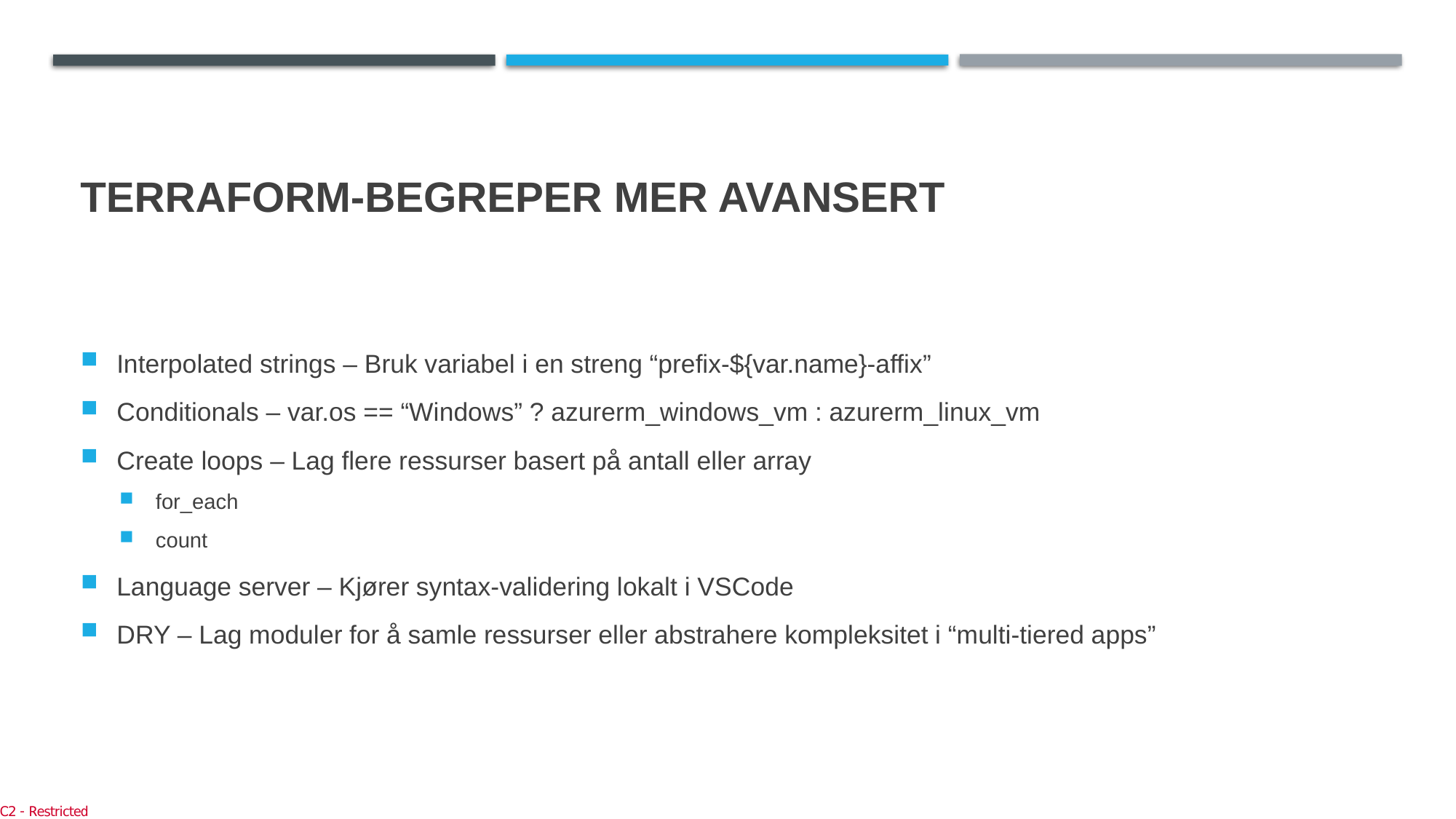

# Terraform-begreper mer avansert
Interpolated strings – Bruk variabel i en streng “prefix-${var.name}-affix”
Conditionals – var.os == “Windows” ? azurerm_windows_vm : azurerm_linux_vm
Create loops – Lag flere ressurser basert på antall eller array
for_each
count
Language server – Kjører syntax-validering lokalt i VSCode
DRY – Lag moduler for å samle ressurser eller abstrahere kompleksitet i “multi-tiered apps”